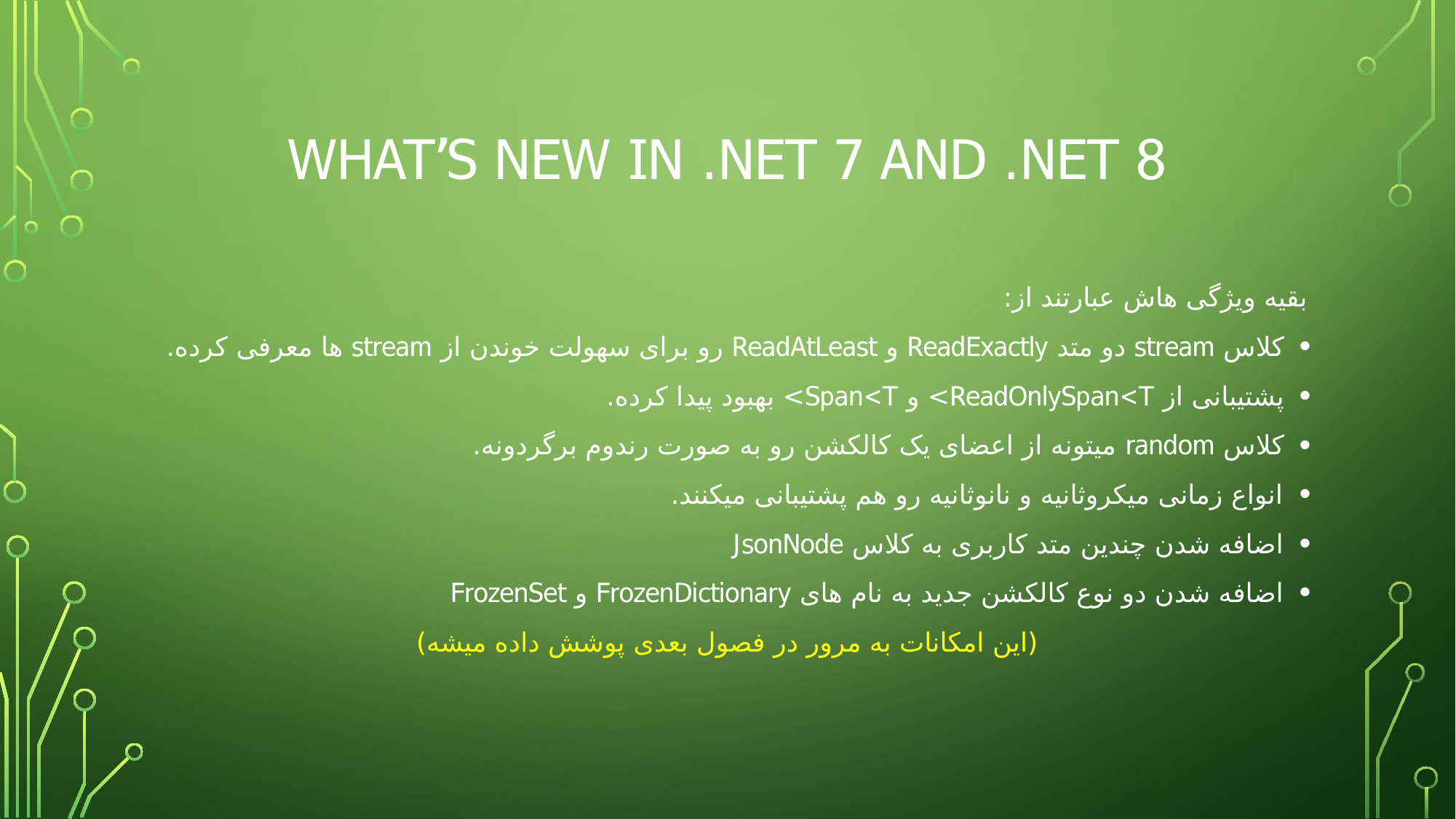

# WHAT’S NEW IN .NET 7 AND .NET 8
بقیه ویژگی هاش عبارتند از:
کلاس stream دو متد ReadExactly و ReadAtLeast رو برای سهولت خوندن از stream ها معرفی کرده.
پشتیبانی از ReadOnlySpan<T> و Span<T> بهبود پیدا کرده.
کلاس random میتونه از اعضای یک کالکشن رو به صورت رندوم برگردونه.
انواع زمانی میکروثانیه و نانوثانیه رو هم پشتیبانی میکنند.
اضافه شدن چندین متد کاربری به کلاس JsonNode
اضافه شدن دو نوع کالکشن جدید به نام های FrozenDictionary و FrozenSet
(این امکانات به مرور در فصول بعدی پوشش داده میشه)